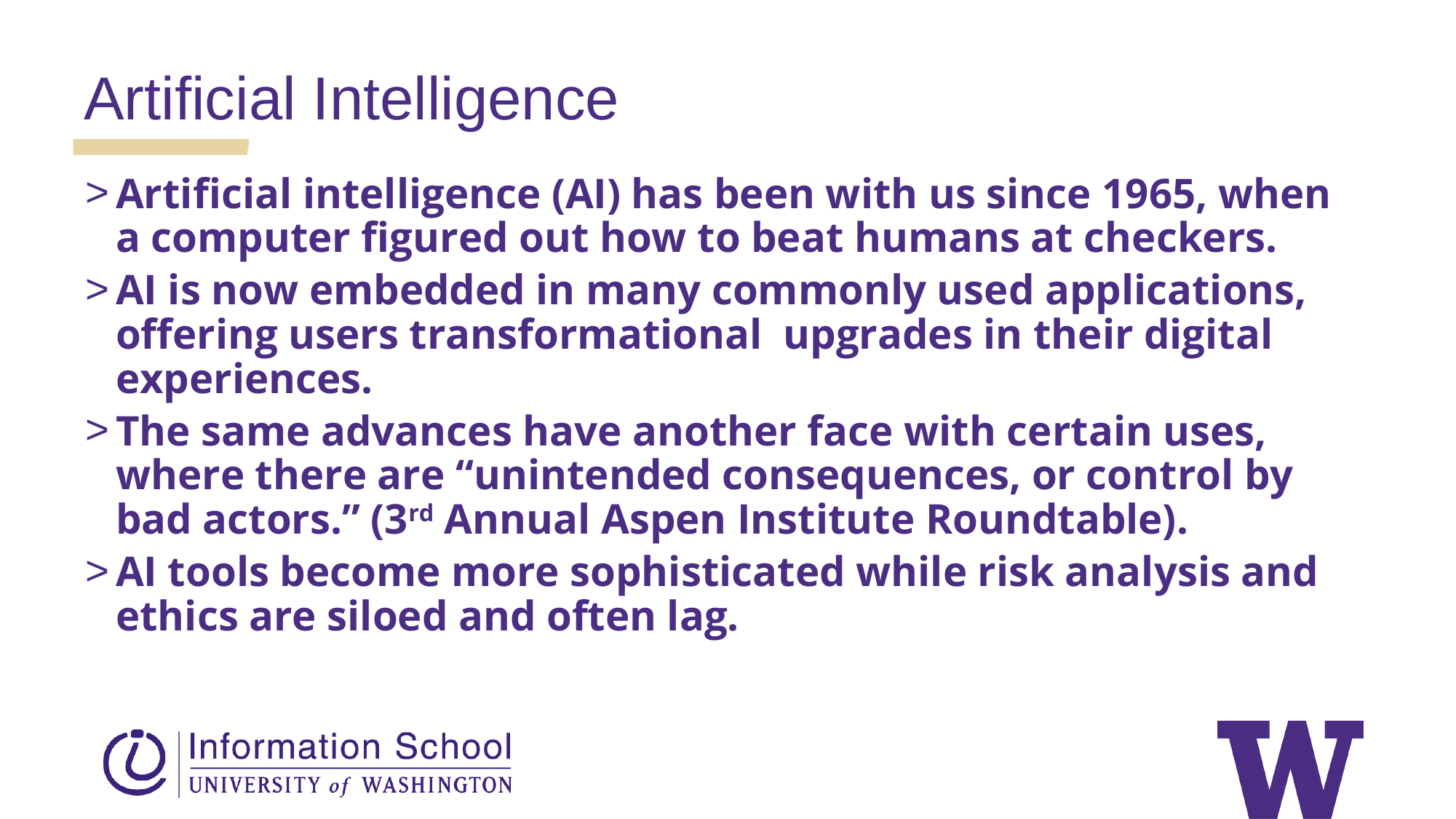

Artificial Intelligence
Artificial intelligence (AI) has been with us since 1965, when a computer figured out how to beat humans at checkers.
AI is now embedded in many commonly used applications, offering users transformational  upgrades in their digital experiences.
The same advances have another face with certain uses, where there are “unintended consequences, or control by bad actors.” (3rd Annual Aspen Institute Roundtable).
AI tools become more sophisticated while risk analysis and ethics are siloed and often lag.